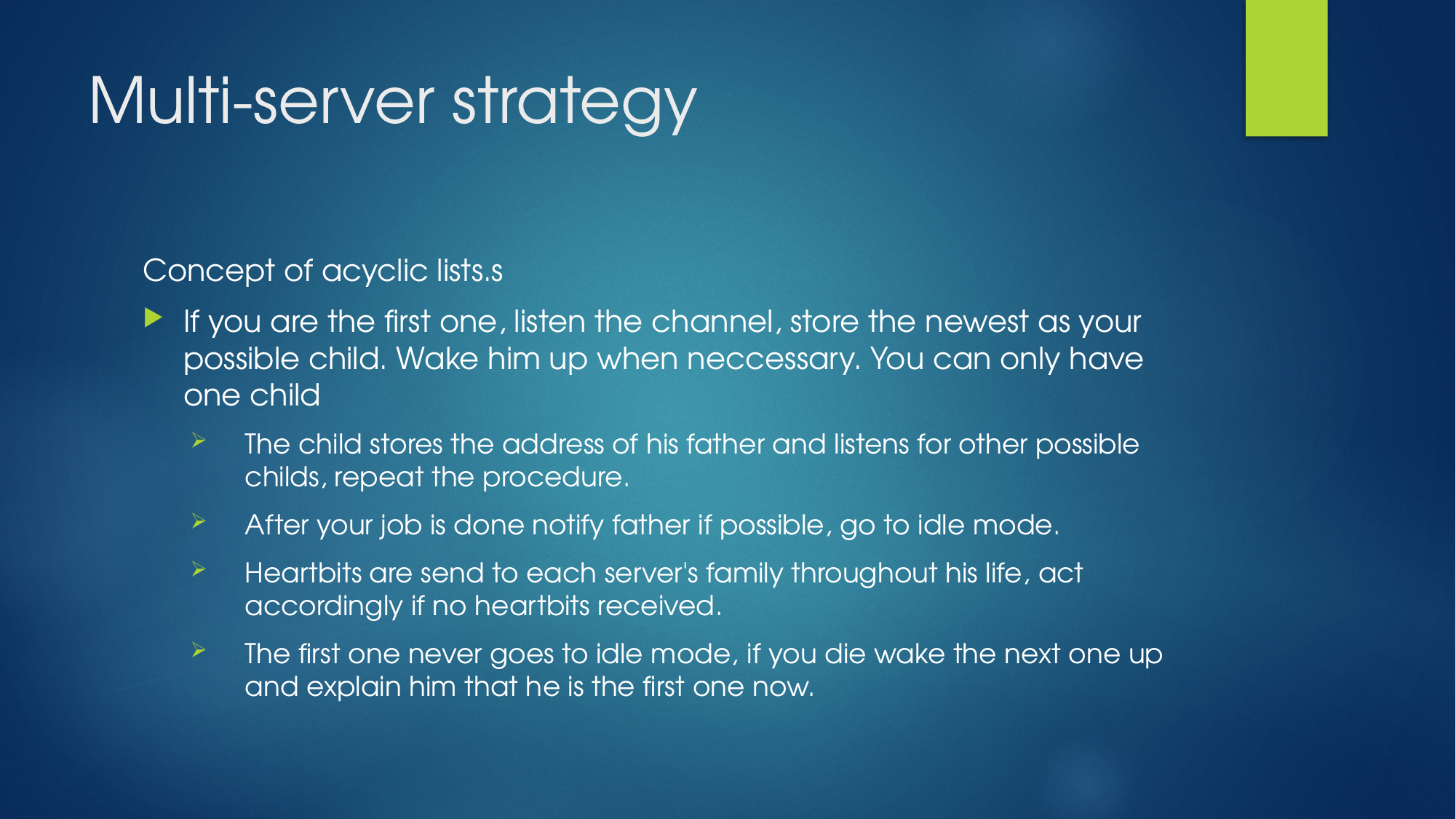

# Multi-server strategy
Concept of acyclic lists.s
If you are the first one, listen the channel, store the newest as your possible child. Wake him up when neccessary. You can only have one child
The child stores the address of his father and listens for other possible childs, repeat the procedure.
After your job is done notify father if possible, go to idle mode.
Heartbits are send to each server's family throughout his life, act accordingly if no heartbits received.
The first one never goes to idle mode, if you die wake the next one up and explain him that he is the first one now.